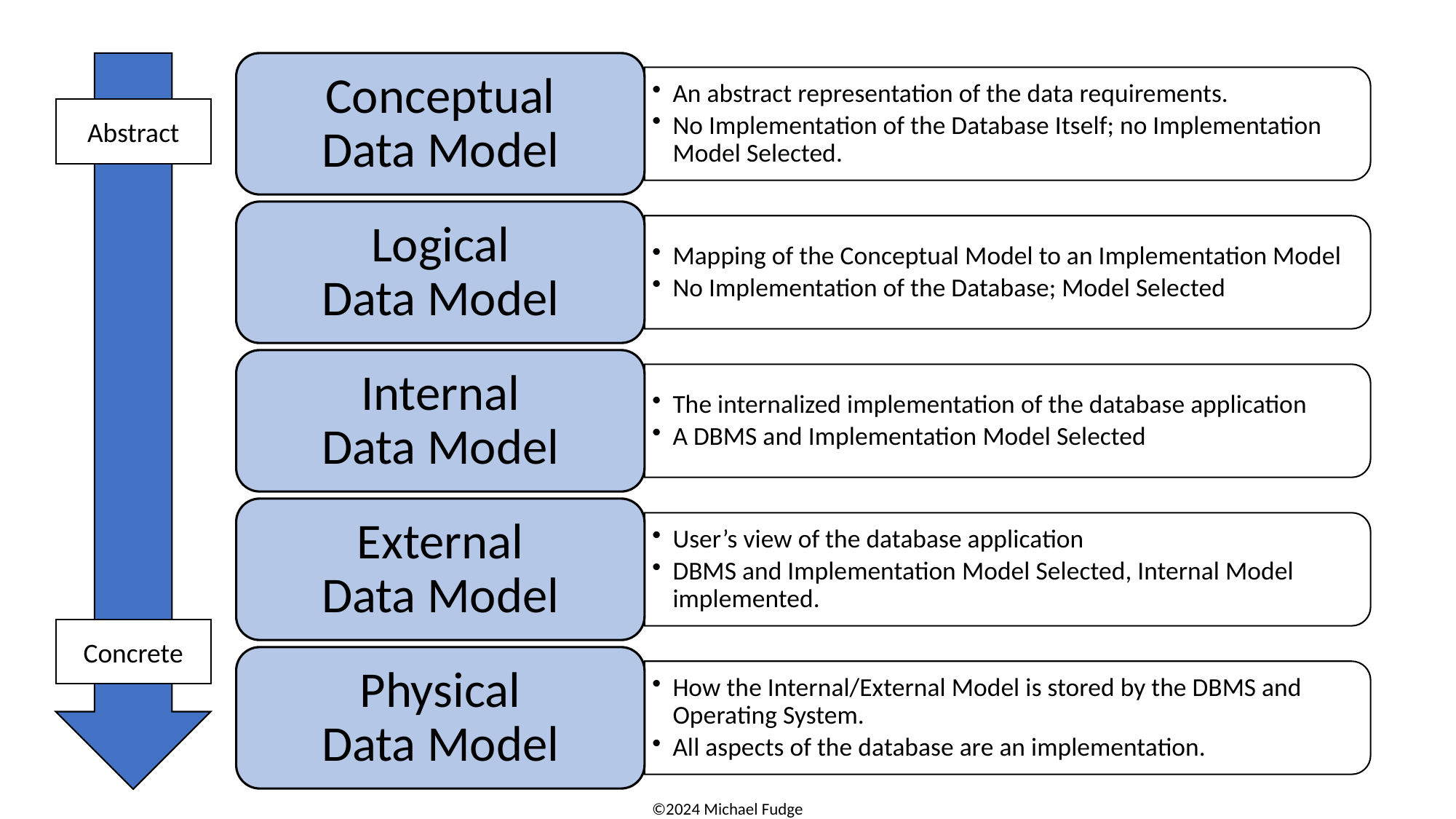

Conceptual
Data Model
An abstract representation of the data requirements.
No Implementation of the Database Itself; no Implementation Model Selected.
Abstract
Logical
Data Model
Mapping of the Conceptual Model to an Implementation Model
No Implementation of the Database; Model Selected
Internal
Data Model
The internalized implementation of the database application
A DBMS and Implementation Model Selected
External
Data Model
User’s view of the database application
DBMS and Implementation Model Selected, Internal Model implemented.
Concrete
Physical
Data Model
How the Internal/External Model is stored by the DBMS and Operating System.
All aspects of the database are an implementation.